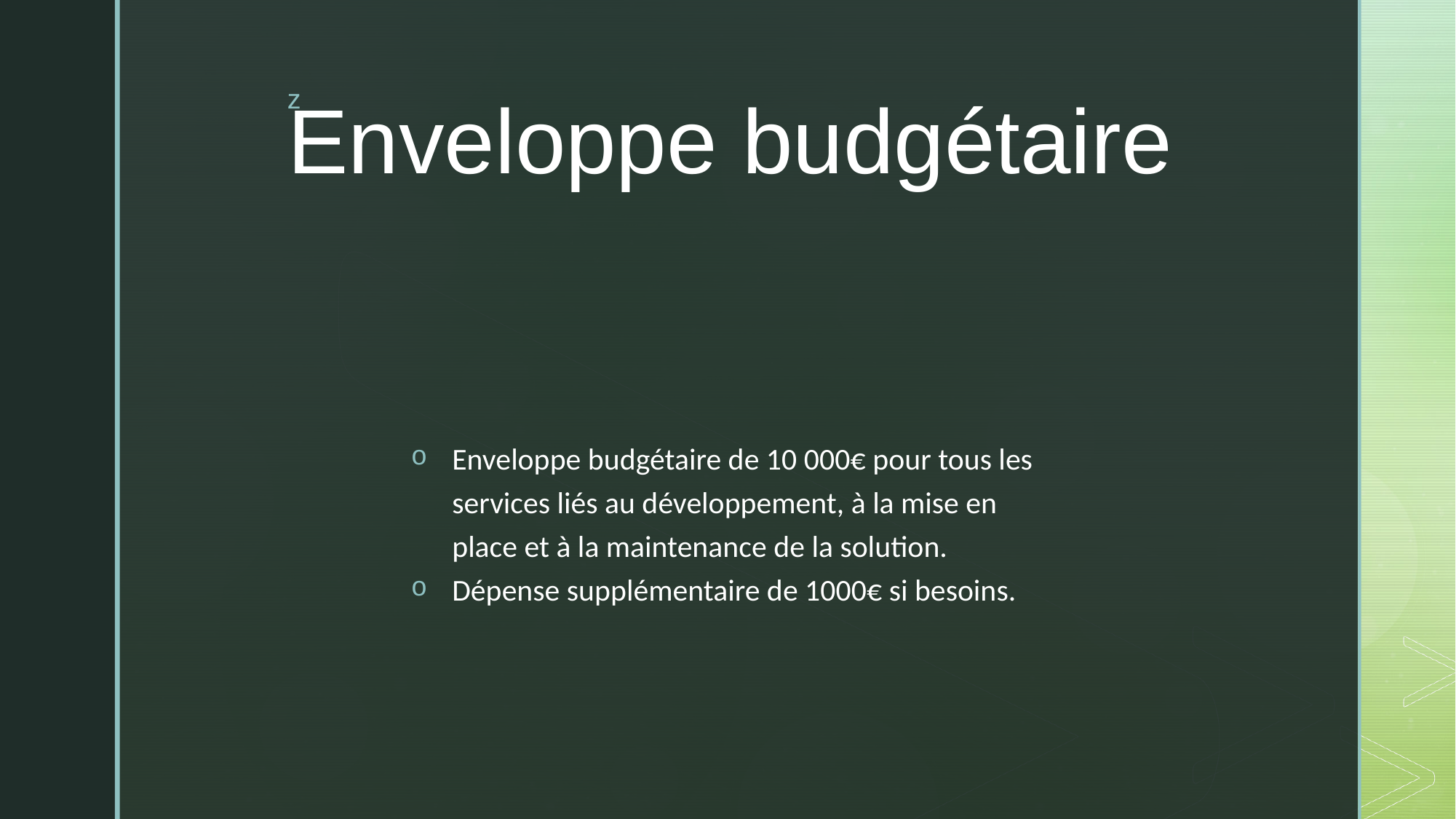

# Enveloppe budgétaire
Enveloppe budgétaire de 10 000€ pour tous les services liés au développement, à la mise en place et à la maintenance de la solution.
Dépense supplémentaire de 1000€ si besoins.